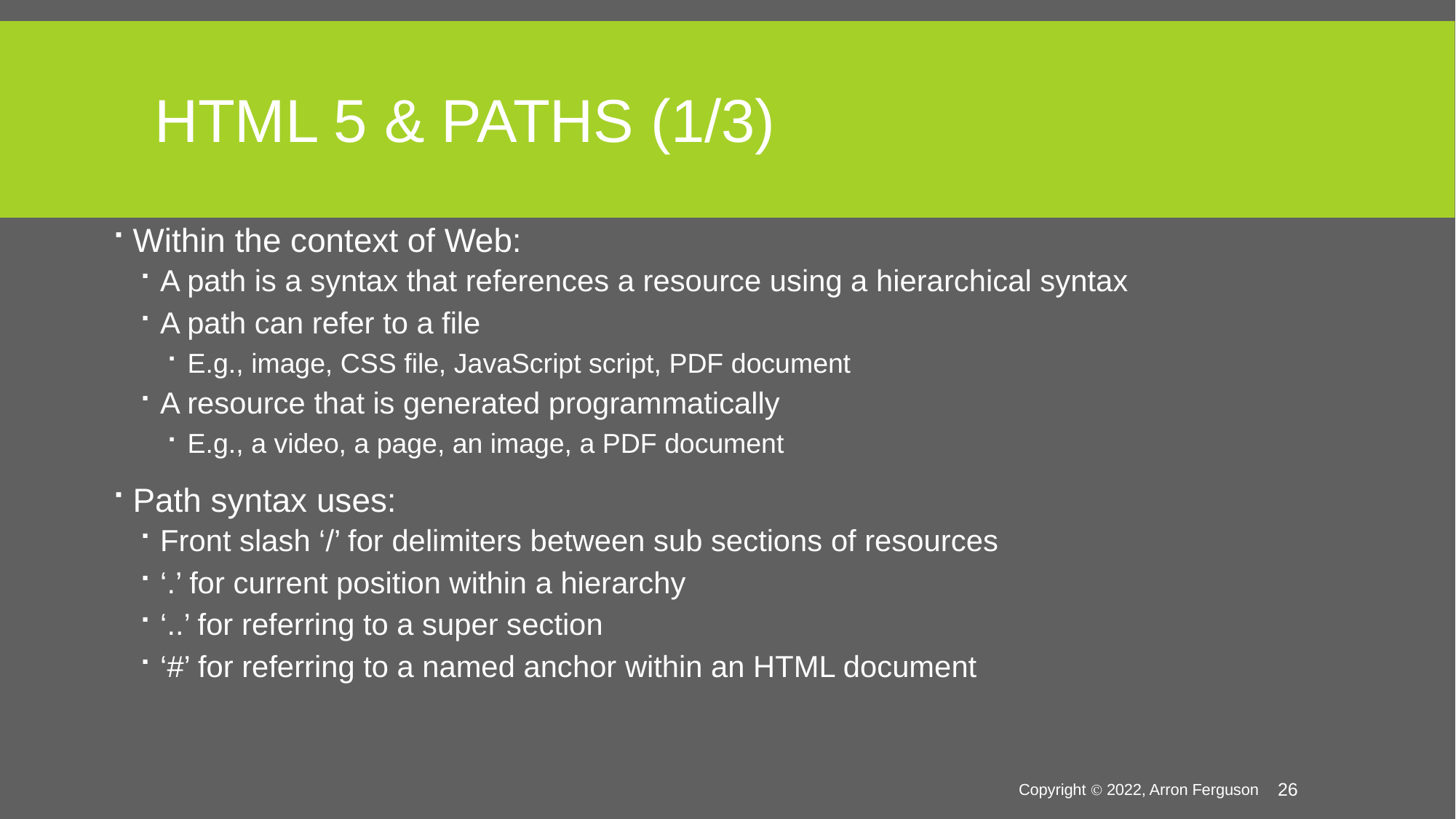

# HTML 5 & Paths (1/3)
Within the context of Web:
A path is a syntax that references a resource using a hierarchical syntax
A path can refer to a file
E.g., image, CSS file, JavaScript script, PDF document
A resource that is generated programmatically
E.g., a video, a page, an image, a PDF document
Path syntax uses:
Front slash ‘/’ for delimiters between sub sections of resources
‘.’ for current position within a hierarchy
‘..’ for referring to a super section
‘#’ for referring to a named anchor within an HTML document
Copyright Ⓒ 2022, Arron Ferguson
26